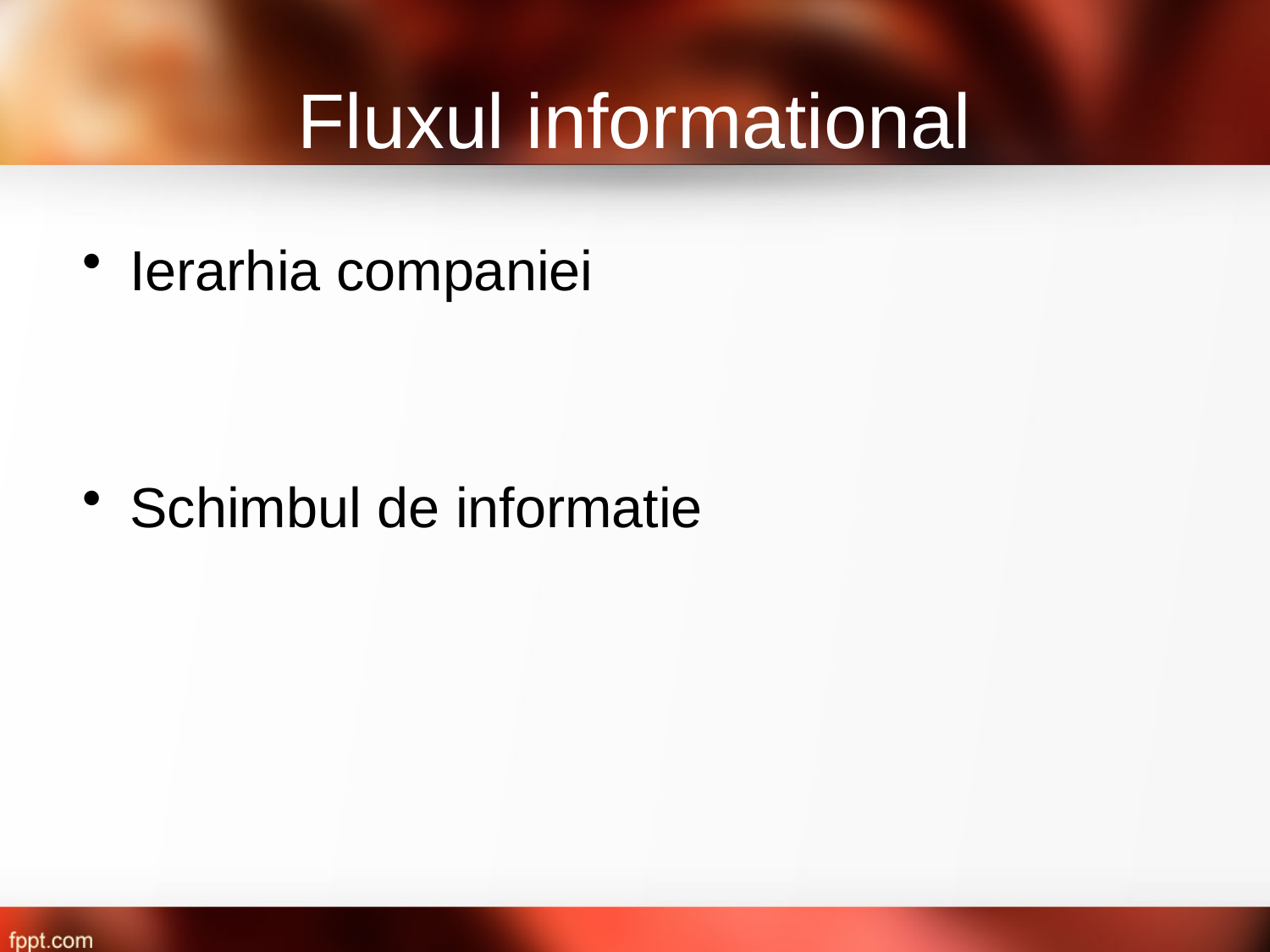

# Fluxul informational
Ierarhia companiei

Schimbul de informatie